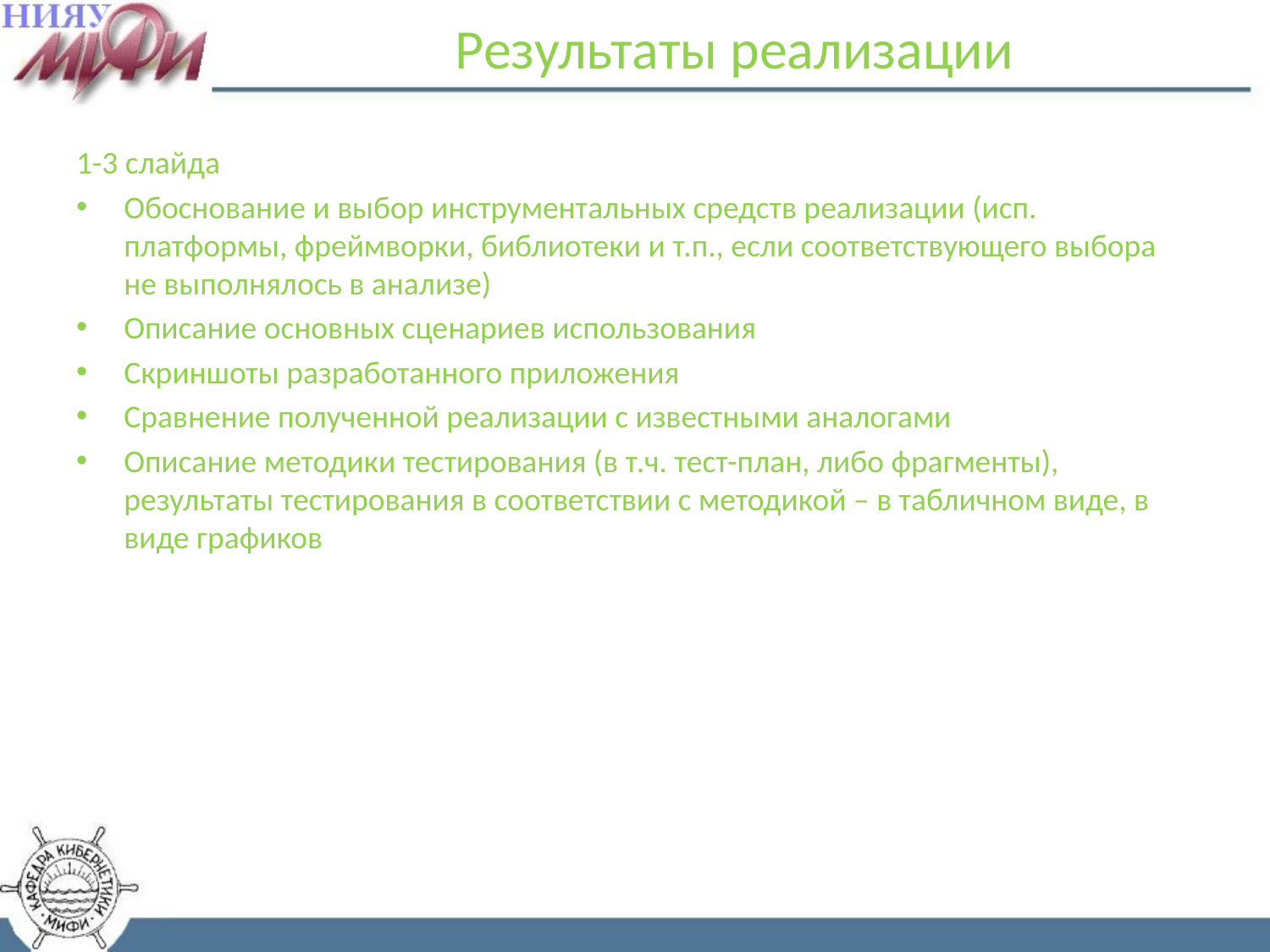

# Результаты реализации
1-3 слайда
Обоснование и выбор инструментальных средств реализации (исп. платформы, фреймворки, библиотеки и т.п., если соответствующего выбора не выполнялось в анализе)
Описание основных сценариев использования
Скриншоты разработанного приложения
Сравнение полученной реализации с известными аналогами
Описание методики тестирования (в т.ч. тест-план, либо фрагменты), результаты тестирования в соответствии с методикой – в табличном виде, в виде графиков